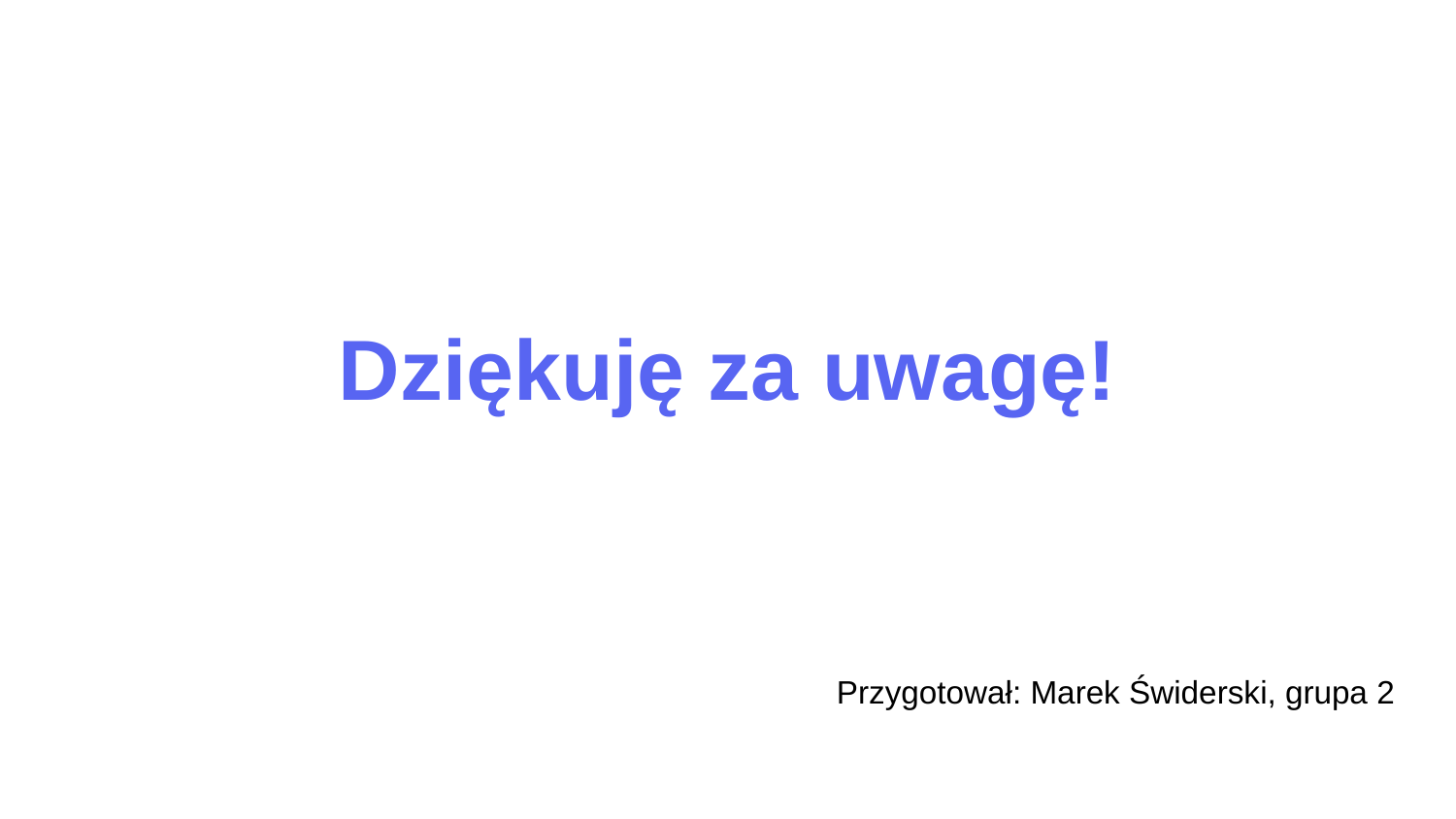

# Dziękuję za uwagę!
Przygotował: Marek Świderski, grupa 2